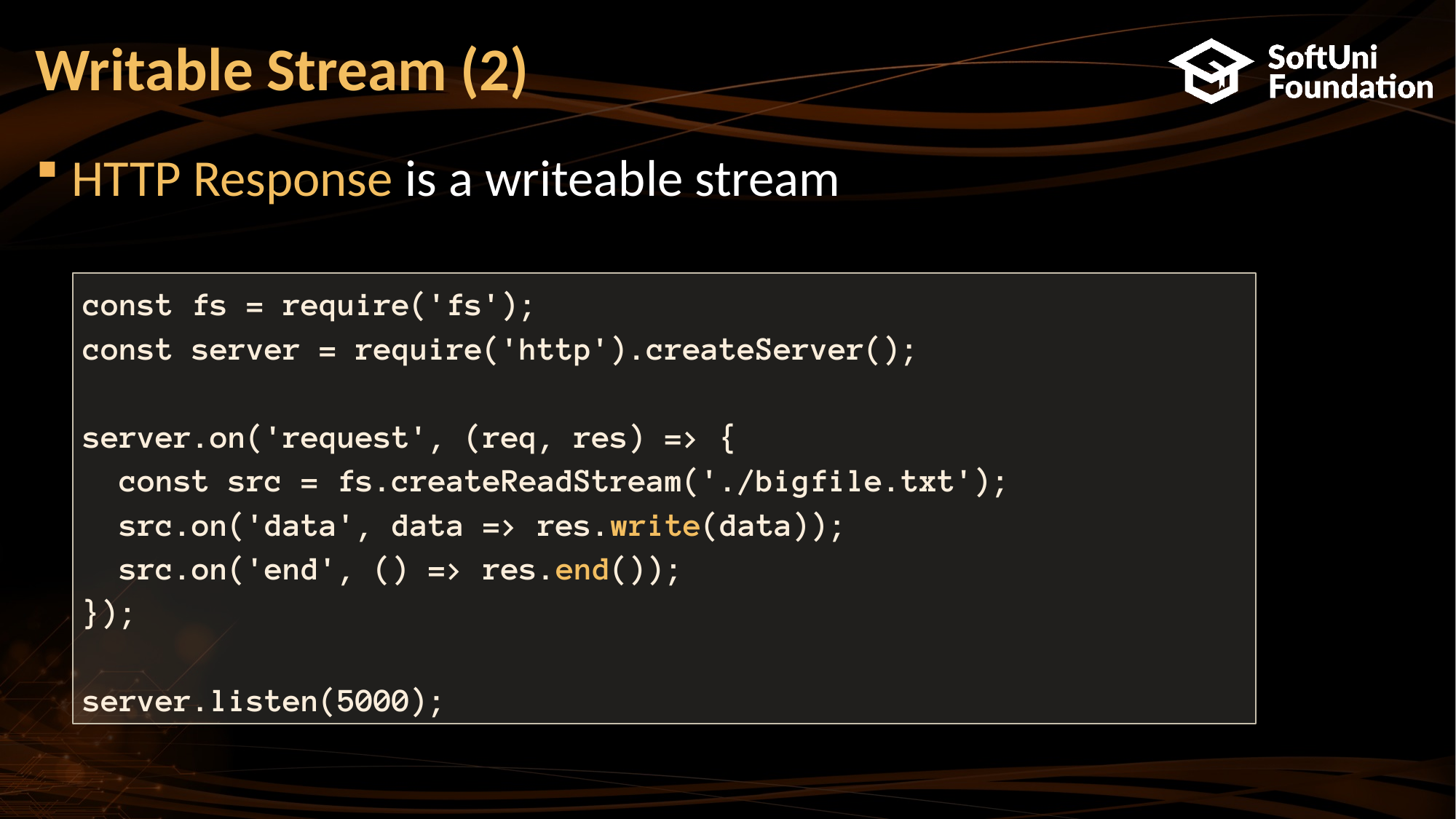

# Writable Stream (2)
HTTP Response is a writeable stream

const fs = require('fs');
const server = require('http').createServer();

server.on('request', (req, res) => {
  const src = fs.createReadStream('./bigfile.txt');
  src.on('data', data => res.write(data));
  src.on('end', () => res.end());
});

server.listen(5000);